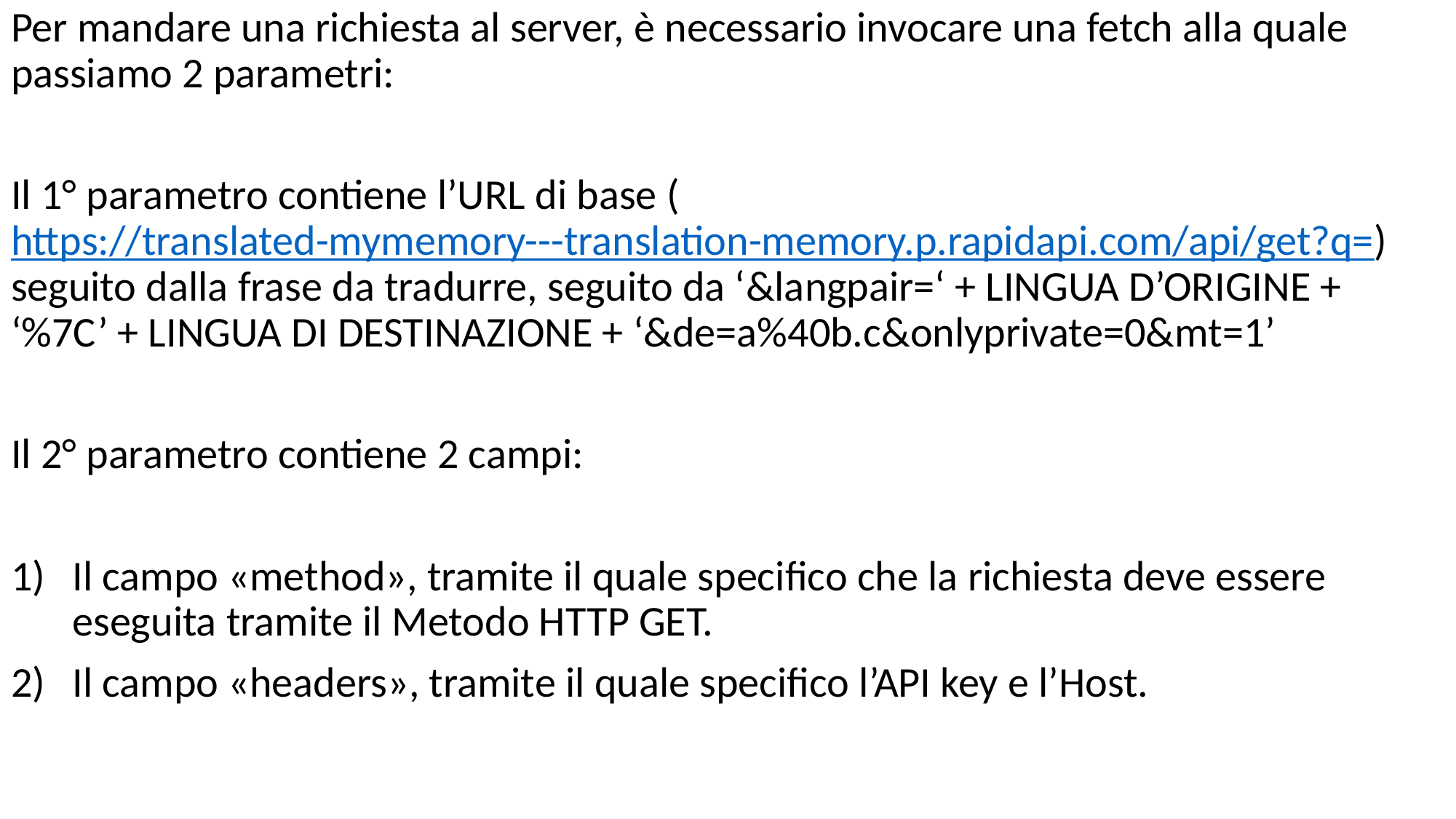

Per mandare una richiesta al server, è necessario invocare una fetch alla quale passiamo 2 parametri:

Il 1° parametro contiene l’URL di base (https://translated-mymemory---translation-memory.p.rapidapi.com/api/get?q=) seguito dalla frase da tradurre, seguito da ‘&langpair=‘ + LINGUA D’ORIGINE + ‘%7C’ + LINGUA DI DESTINAZIONE + ‘&de=a%40b.c&onlyprivate=0&mt=1’

Il 2° parametro contiene 2 campi:

Il campo «method», tramite il quale specifico che la richiesta deve essere eseguita tramite il Metodo HTTP GET.
Il campo «headers», tramite il quale specifico l’API key e l’Host.